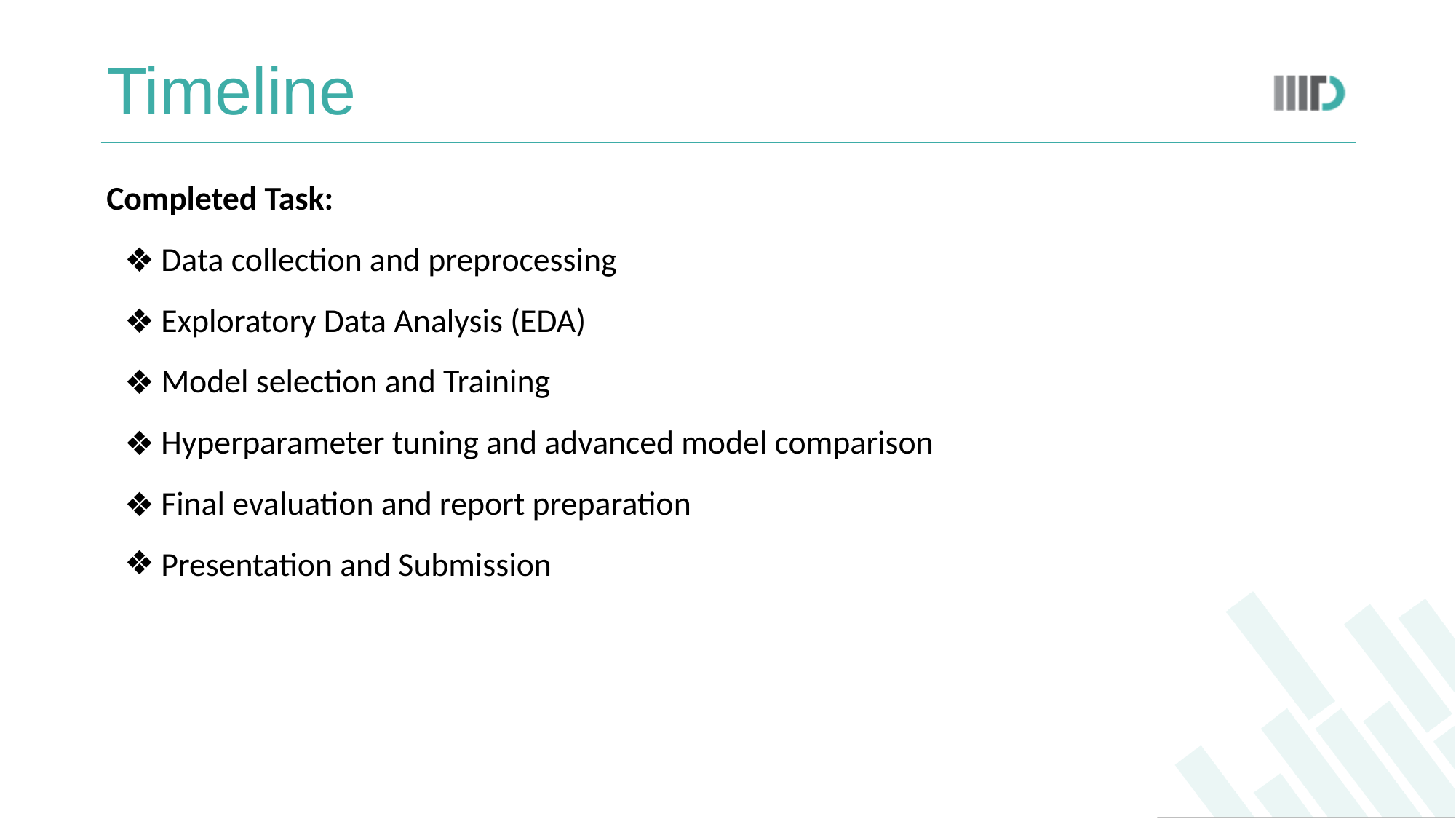

# Timeline
Completed Task:
Data collection and preprocessing
Exploratory Data Analysis (EDA)
Model selection and Training
Hyperparameter tuning and advanced model comparison
Final evaluation and report preparation
Presentation and Submission